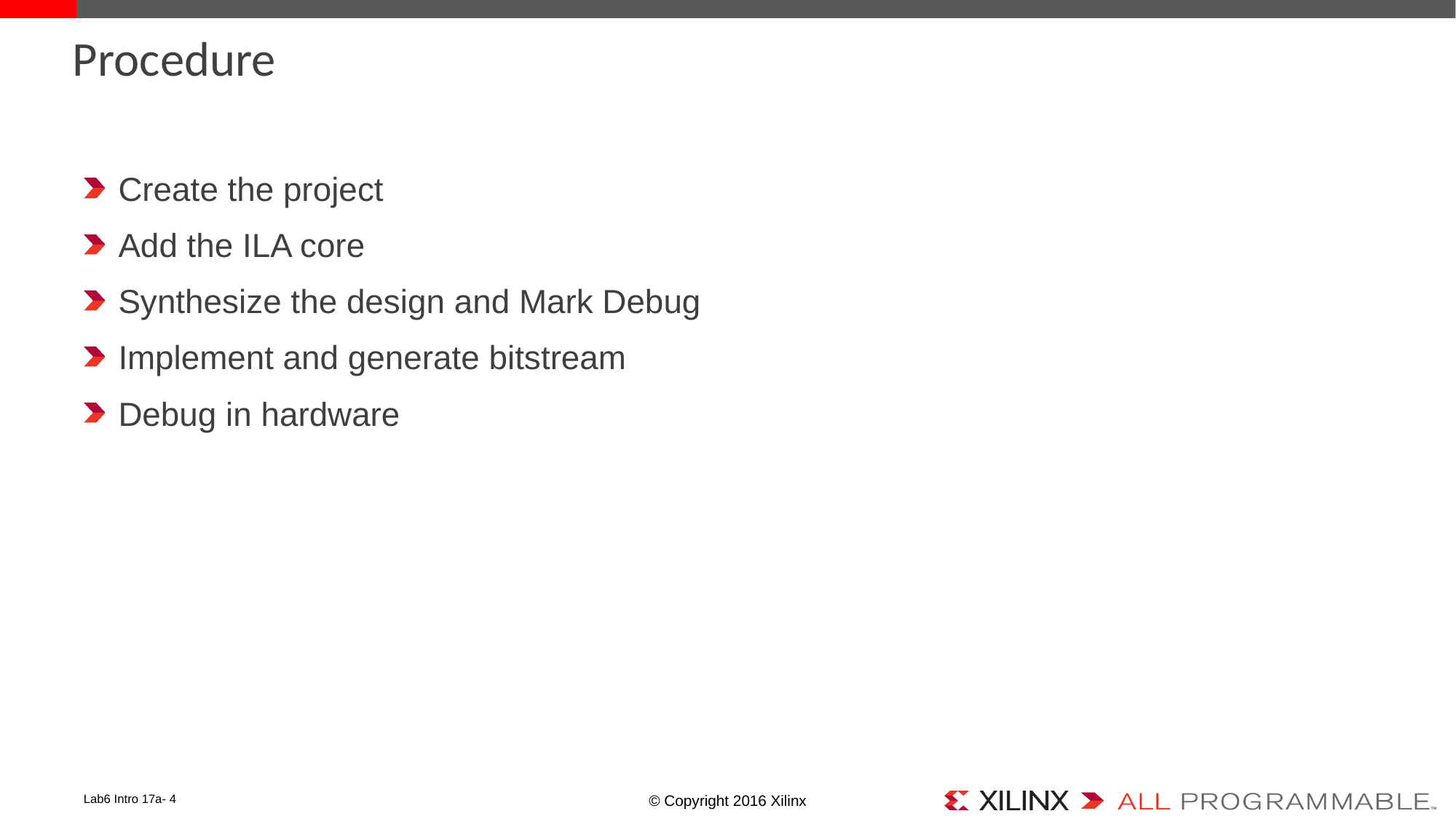

# Procedure
Create the project
Add the ILA core
Synthesize the design and Mark Debug
Implement and generate bitstream
Debug in hardware

Lab6 Intro 17a- 4
© Copyright 2016 Xilinx